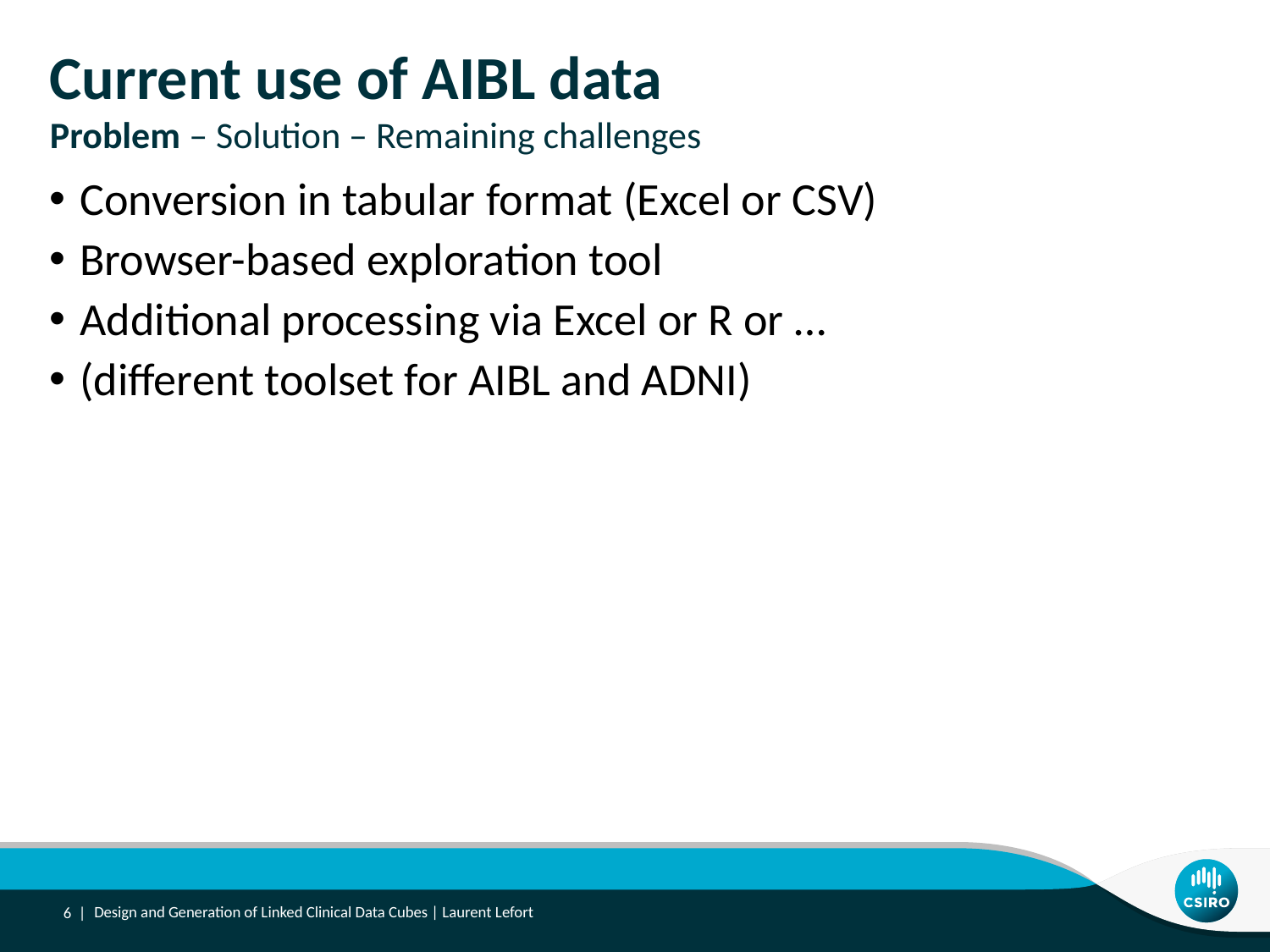

# Current use of AIBL data Problem – Solution – Remaining challenges
Conversion in tabular format (Excel or CSV)
Browser-based exploration tool
Additional processing via Excel or R or …
(different toolset for AIBL and ADNI)

6  |
Design and Generation of Linked Clinical Data Cubes | Laurent Lefort